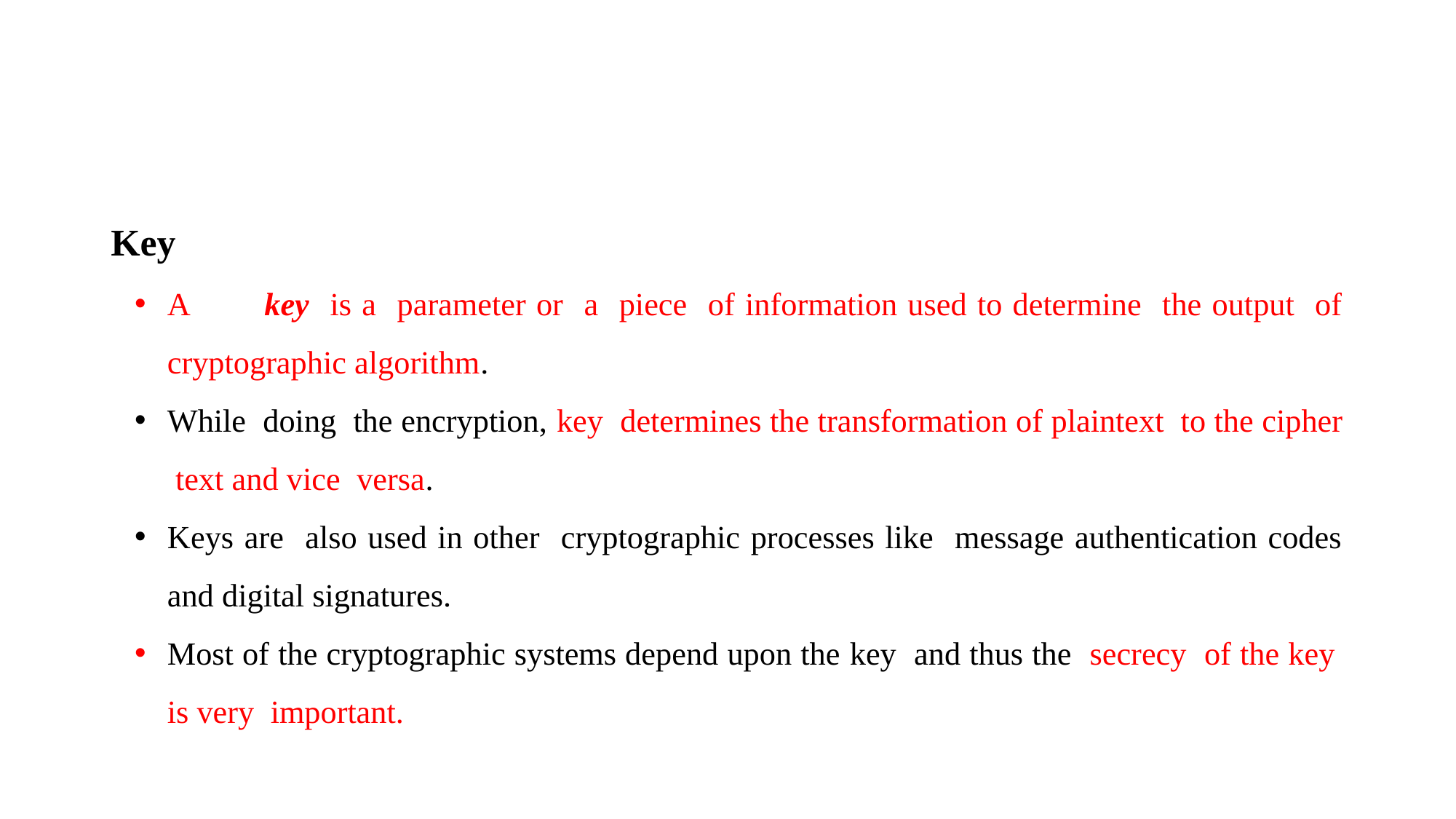

#
Key
A	key  is a  parameter or  a  piece  of information used to determine  the output  of cryptographic algorithm.
While  doing  the encryption, key  determines the transformation of plaintext  to the cipher  text and vice  versa.
Keys are  also used in other  cryptographic processes like  message authentication codes and digital signatures.
Most of the cryptographic systems depend upon the key  and thus the  secrecy  of the key  is very  important.